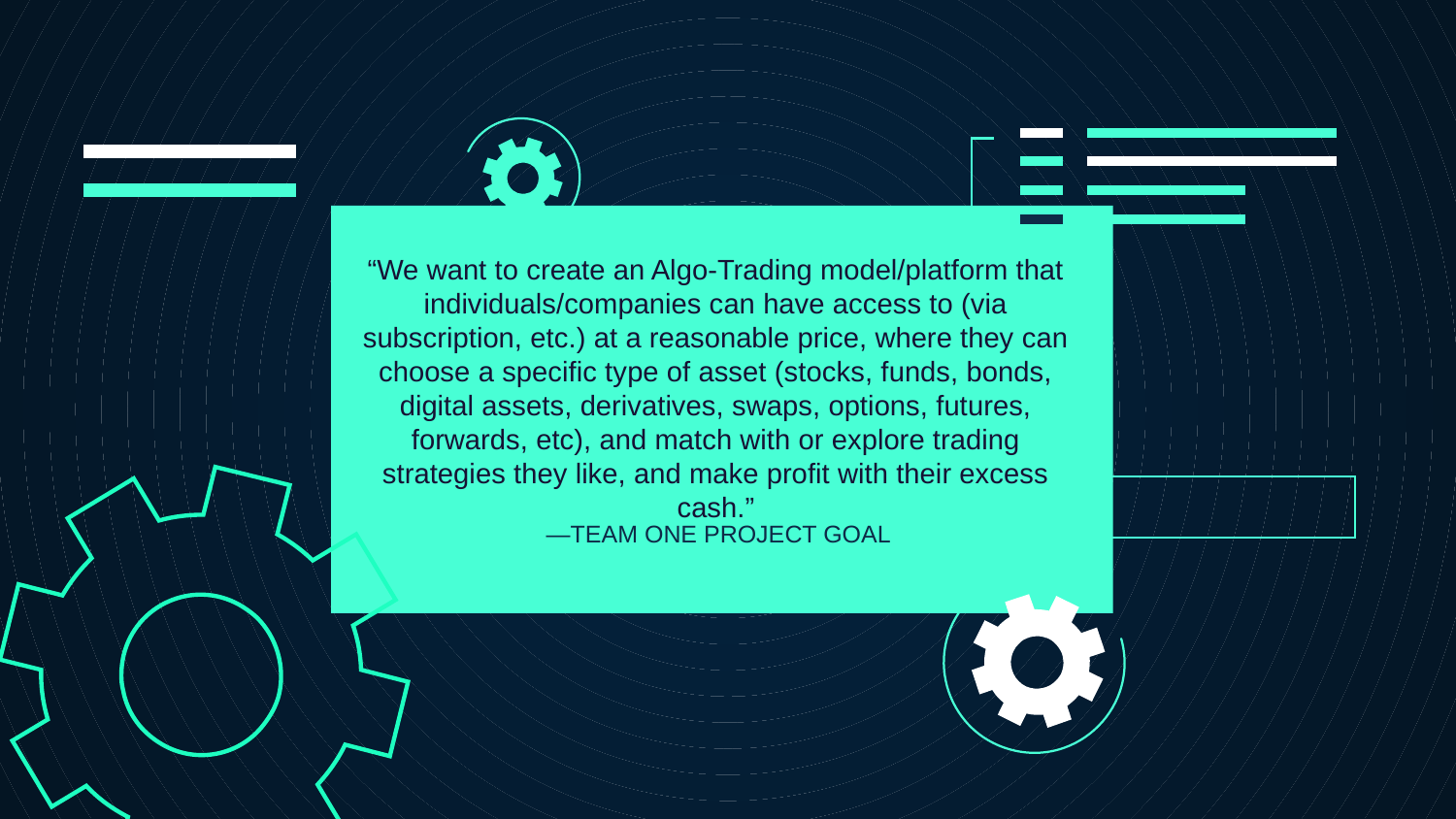

“We want to create an Algo-Trading model/platform that individuals/companies can have access to (via subscription, etc.) at a reasonable price, where they can choose a specific type of asset (stocks, funds, bonds, digital assets, derivatives, swaps, options, futures, forwards, etc), and match with or explore trading strategies they like, and make profit with their excess cash.”

# —TEAM ONE PROJECT GOAL